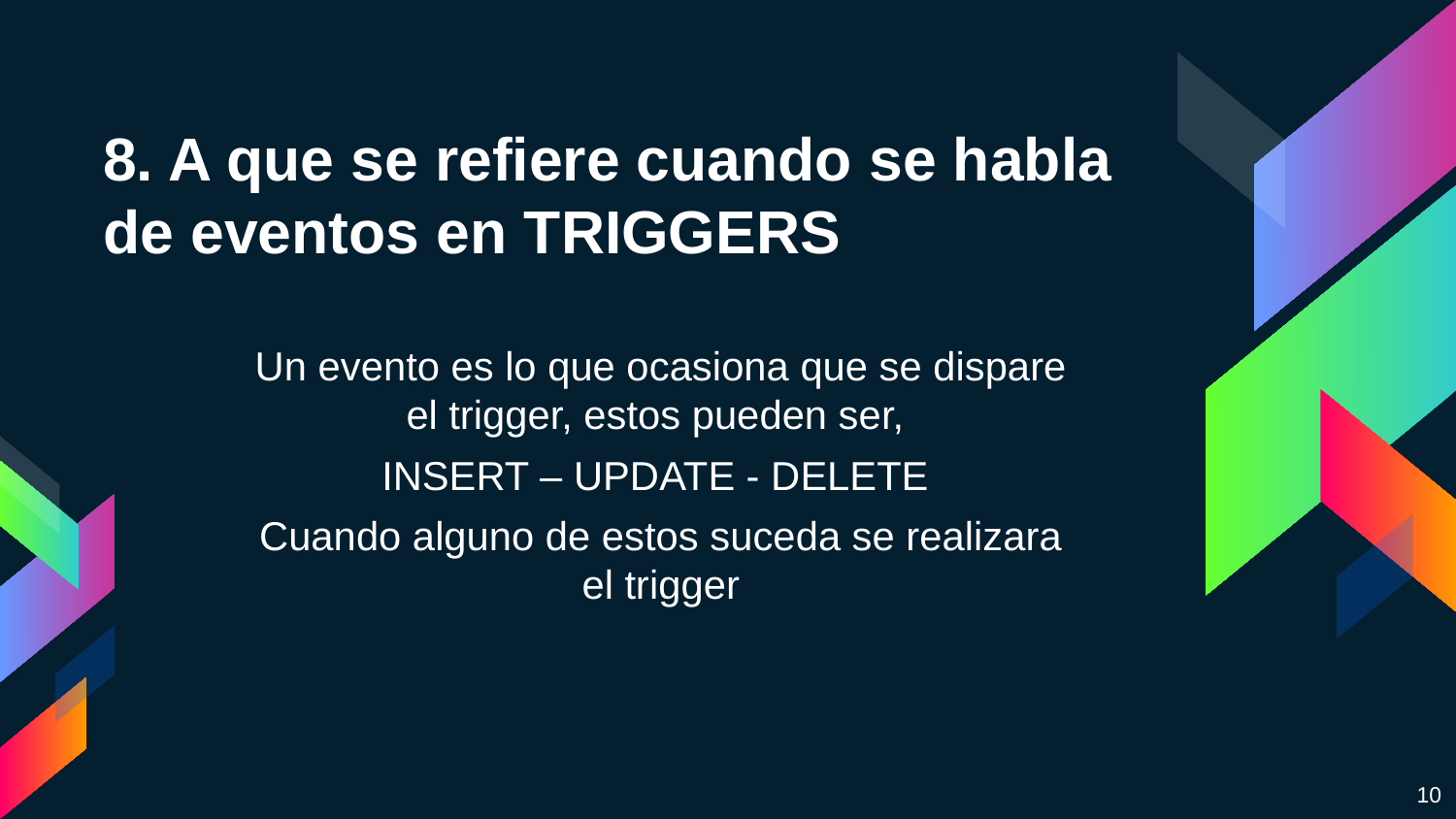

# 8. A que se refiere cuando se habla de eventos en TRIGGERS
Un evento es lo que ocasiona que se dispare el trigger, estos pueden ser,
INSERT – UPDATE - DELETE
Cuando alguno de estos suceda se realizara el trigger
10